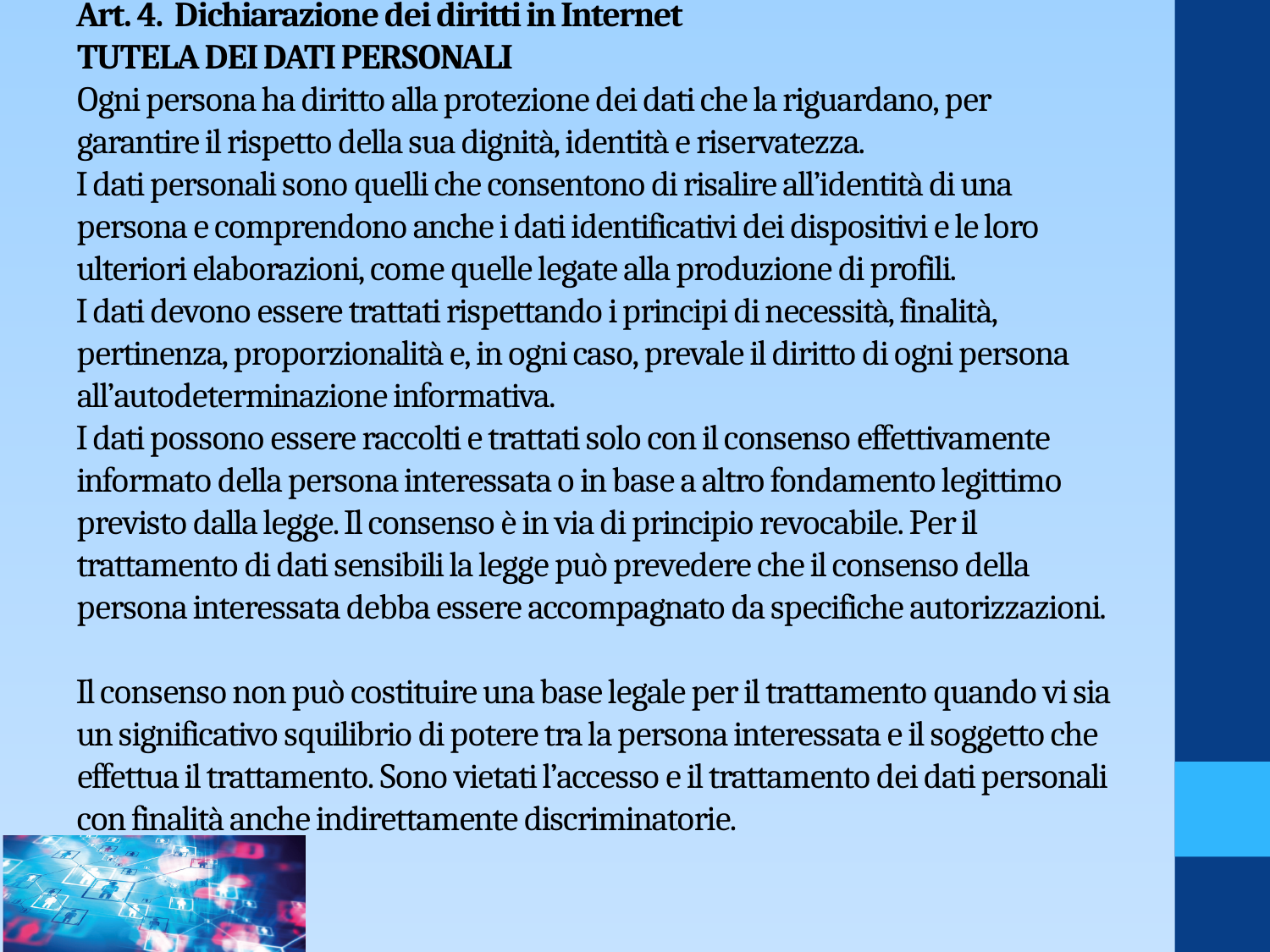

# Art. 4.  Dichiarazione dei diritti in Internet TUTELA DEI DATI PERSONALI Ogni persona ha diritto alla protezione dei dati che la riguardano, per garantire il rispetto della sua dignità, identità e riservatezza. I dati personali sono quelli che consentono di risalire all’identità di una persona e comprendono anche i dati identificativi dei dispositivi e le loro ulteriori elaborazioni, come quelle legate alla produzione di profili. I dati devono essere trattati rispettando i principi di necessità, finalità, pertinenza, proporzionalità e, in ogni caso, prevale il diritto di ogni persona all’autodeterminazione informativa. I dati possono essere raccolti e trattati solo con il consenso effettivamente informato della persona interessata o in base a altro fondamento legittimo previsto dalla legge. Il consenso è in via di principio revocabile. Per il trattamento di dati sensibili la legge può prevedere che il consenso della persona interessata debba essere accompagnato da specifiche autorizzazioni. Il consenso non può costituire una base legale per il trattamento quando vi sia un significativo squilibrio di potere tra la persona interessata e il soggetto che effettua il trattamento. Sono vietati l’accesso e il trattamento dei dati personali con finalità anche indirettamente discriminatorie.